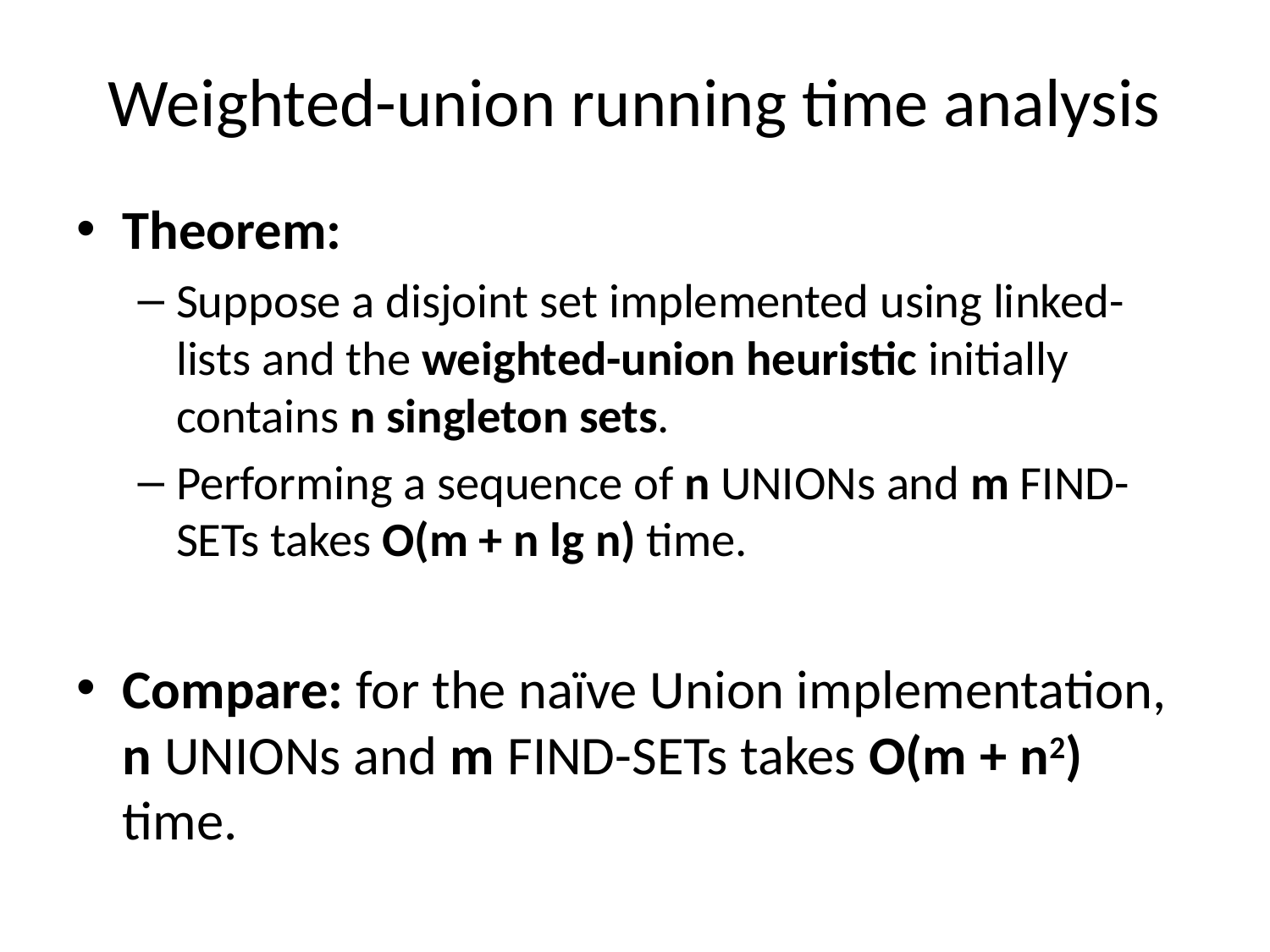

# Weighted-union running time analysis
Theorem:
Suppose a disjoint set implemented using linked-lists and the weighted-union heuristic initially contains n singleton sets.
Performing a sequence of n UNIONs and m FIND-SETs takes O(m + n lg n) time.

Compare: for the naïve Union implementation, n UNIONs and m FIND-SETs takes O(m + n2) time.